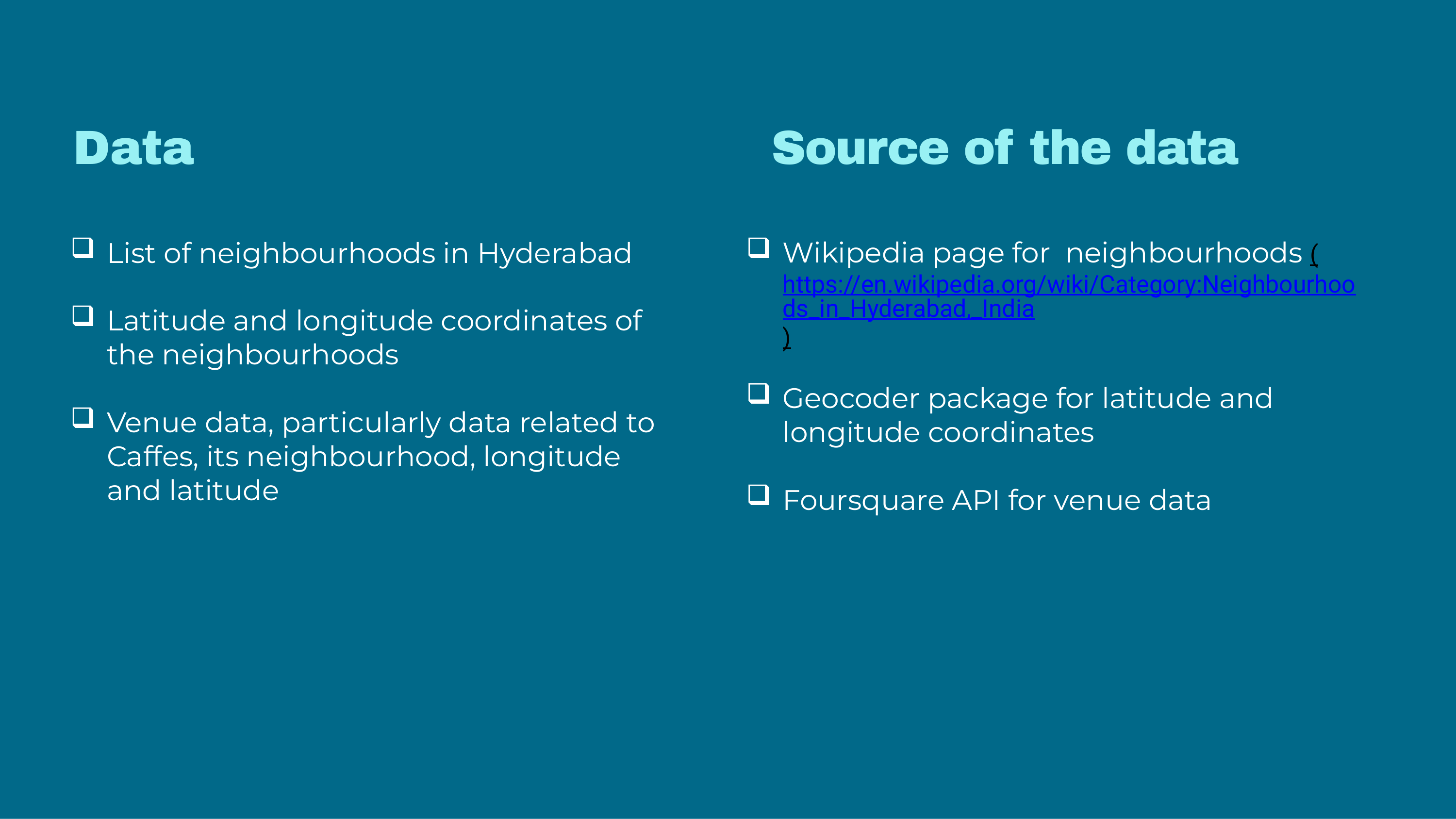

# Data
Source of the data
List of neighbourhoods in Hyderabad

Latitude and longitude coordinates of the neighbourhoods

Venue data, particularly data related to Caffes, its neighbourhood, longitude and latitude

Wikipedia page for  neighbourhoods (https://en.wikipedia.org/wiki/Category:Neighbourhoods_in_Hyderabad,_India)

Geocoder package for latitude and longitude coordinates

Foursquare API for venue data